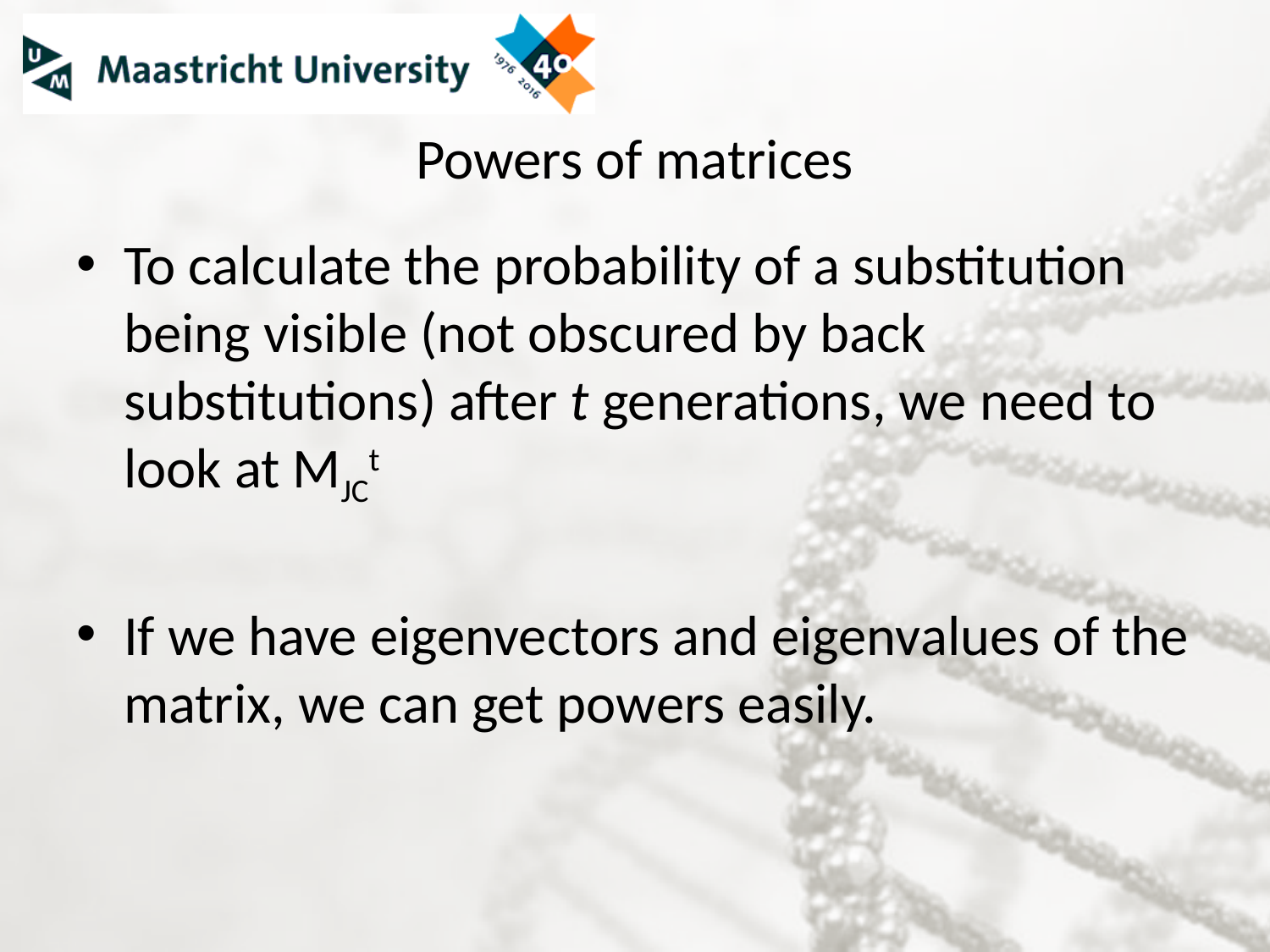

# Powers of matrices
To calculate the probability of a substitution being visible (not obscured by back substitutions) after t generations, we need to look at MJCt

If we have eigenvectors and eigenvalues of the matrix, we can get powers easily.